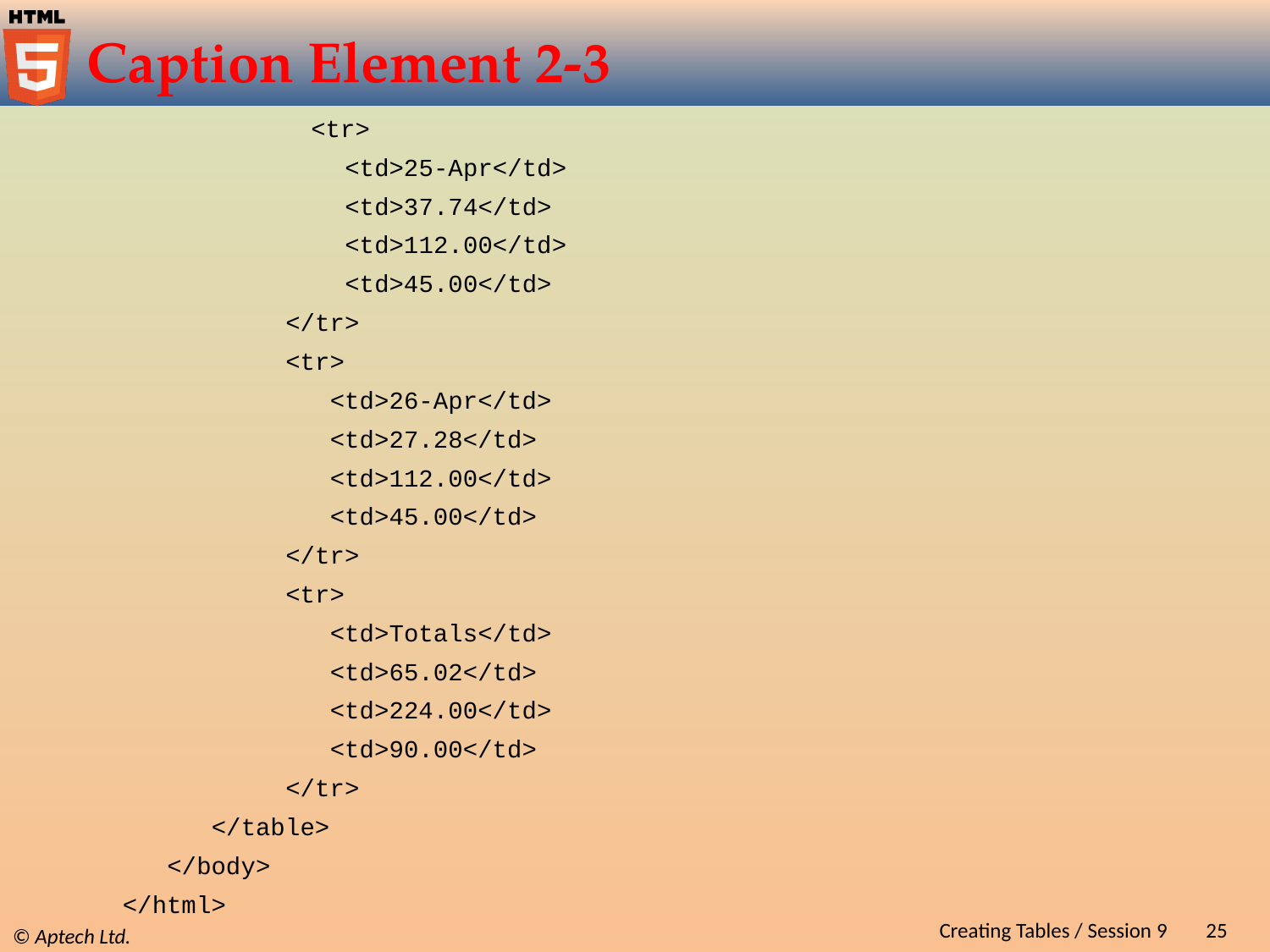

# Caption Element 2-3
	   <tr>
                <td>25-Apr</td>
                <td>37.74</td>
                <td>112.00</td>
                <td>45.00</td>
            </tr>
            <tr>
               <td>26-Apr</td>
               <td>27.28</td>
               <td>112.00</td>
               <td>45.00</td>
            </tr>
            <tr>
               <td>Totals</td>
               <td>65.02</td>
               <td>224.00</td>
               <td>90.00</td>
            </tr>
       </table>
    </body>
 </html>
Creating Tables / Session 9
25